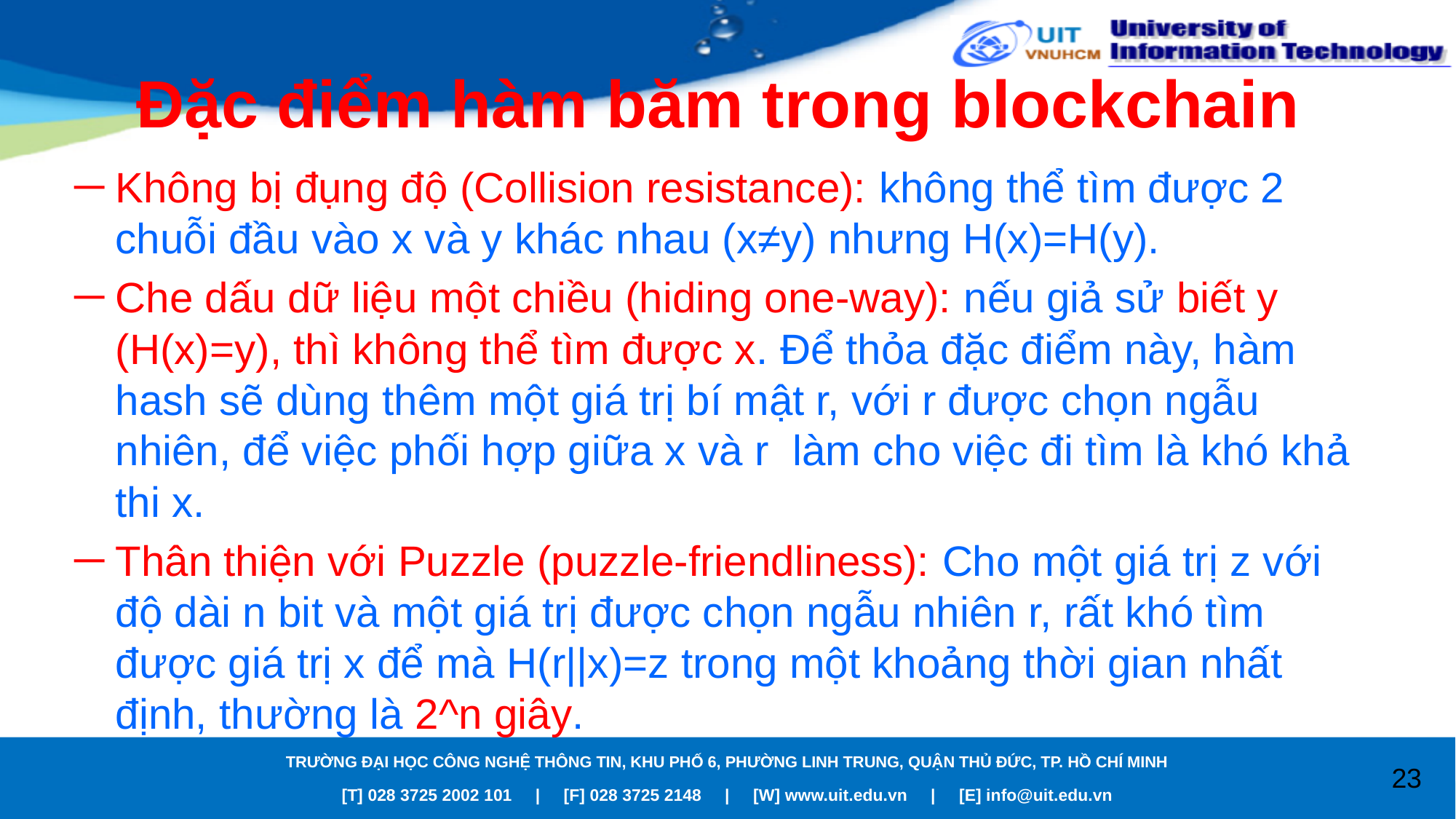

# Đặc điểm hàm băm trong blockchain
Không bị đụng độ (Collision resistance): không thể tìm được 2 chuỗi đầu vào x và y khác nhau (x≠y) nhưng H(x)=H(y).
Che dấu dữ liệu một chiều (hiding one-way): nếu giả sử biết y (H(x)=y), thì không thể tìm được x. Để thỏa đặc điểm này, hàm hash sẽ dùng thêm một giá trị bí mật r, với r được chọn ngẫu nhiên, để việc phối hợp giữa x và r  làm cho việc đi tìm là khó khả thi x.
Thân thiện với Puzzle (puzzle-friendliness): Cho một giá trị z với độ dài n bit và một giá trị được chọn ngẫu nhiên r, rất khó tìm được giá trị x để mà H(r||x)=z trong một khoảng thời gian nhất định, thường là 2^n giây.